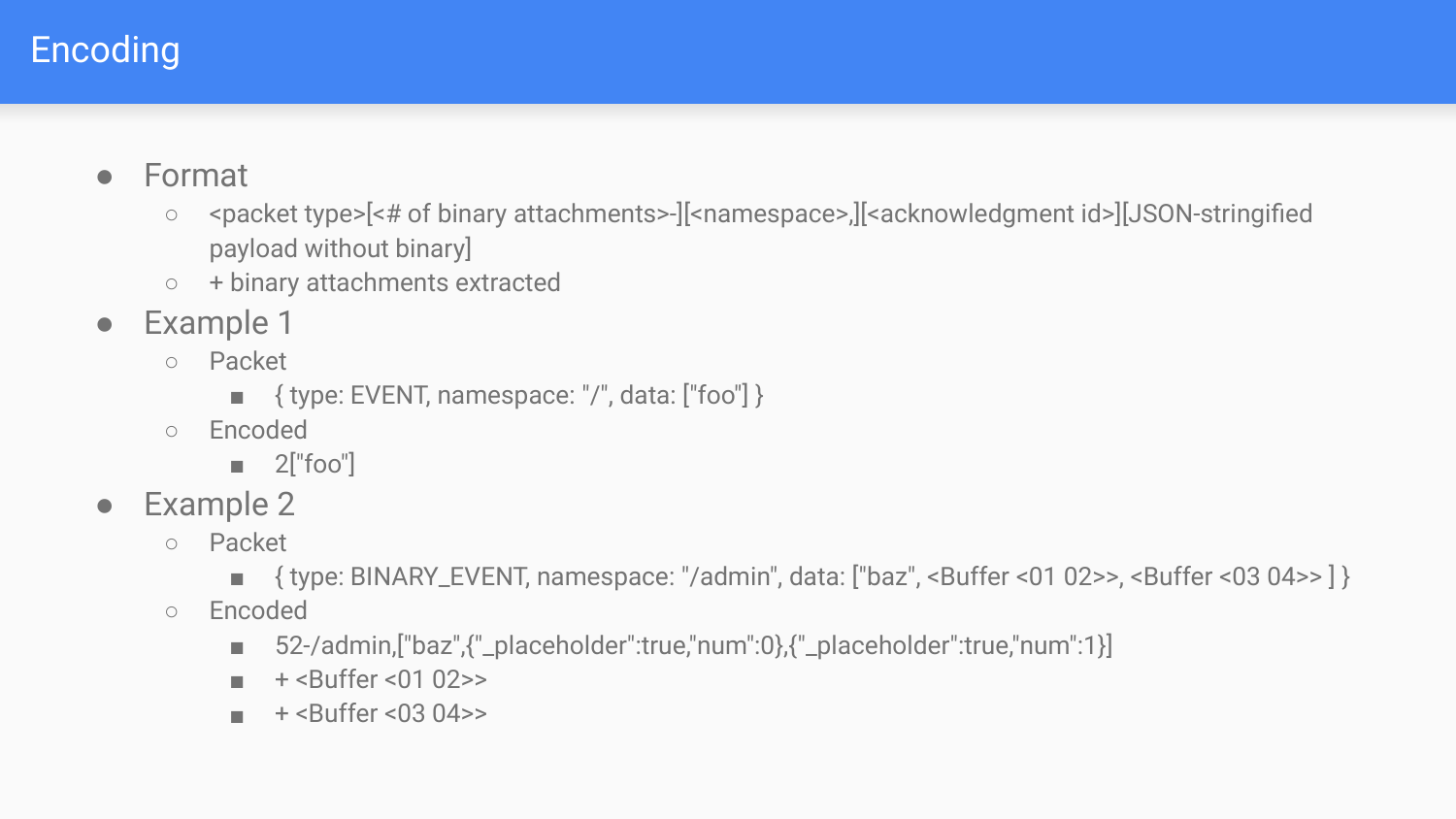

# Encoding
Format
<packet type>[<# of binary attachments>-][<namespace>,][<acknowledgment id>][JSON-stringified payload without binary]
+ binary attachments extracted
Example 1
Packet
{ type: EVENT, namespace: "/", data: ["foo"] }
Encoded
2["foo"]
Example 2
Packet
{ type: BINARY_EVENT, namespace: "/admin", data: ["baz", <Buffer <01 02>>, <Buffer <03 04>> ] }
Encoded
52-/admin,["baz",{"_placeholder":true,"num":0},{"_placeholder":true,"num":1}]
+ <Buffer <01 02>>
+ <Buffer <03 04>>